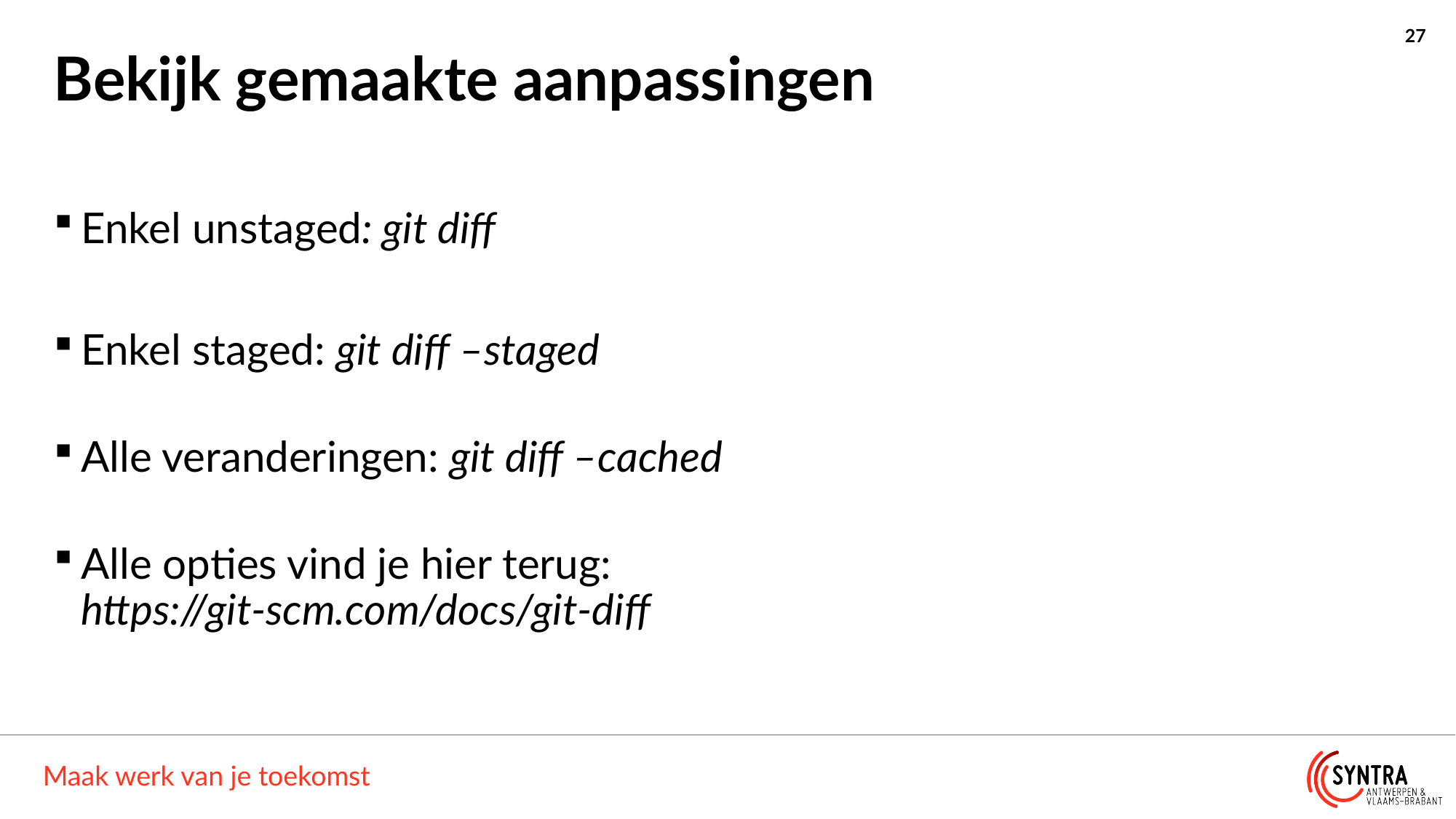

# Bekijk gemaakte aanpassingen
Enkel unstaged: git diff

Enkel staged: git diff –staged
Alle veranderingen: git diff –cached
Alle opties vind je hier terug:
https://git-scm.com/docs/git-diff